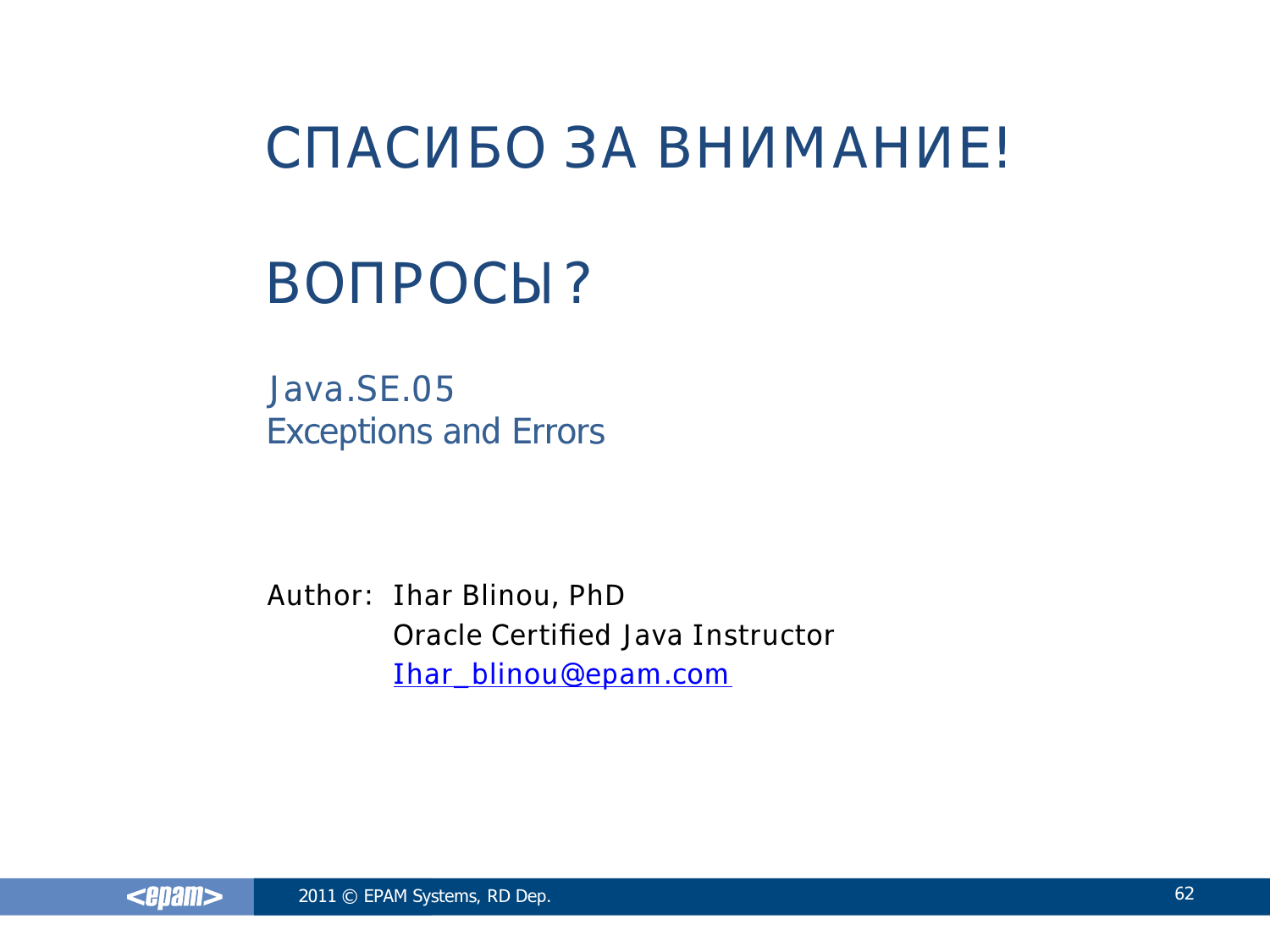

Java.SE.05
Exceptions and Errors

Ihar Blinou, PhD
Oracle Certified Java Instructor
Ihar_blinou@epam.com

62
2011 © EPAM Systems, RD Dep.